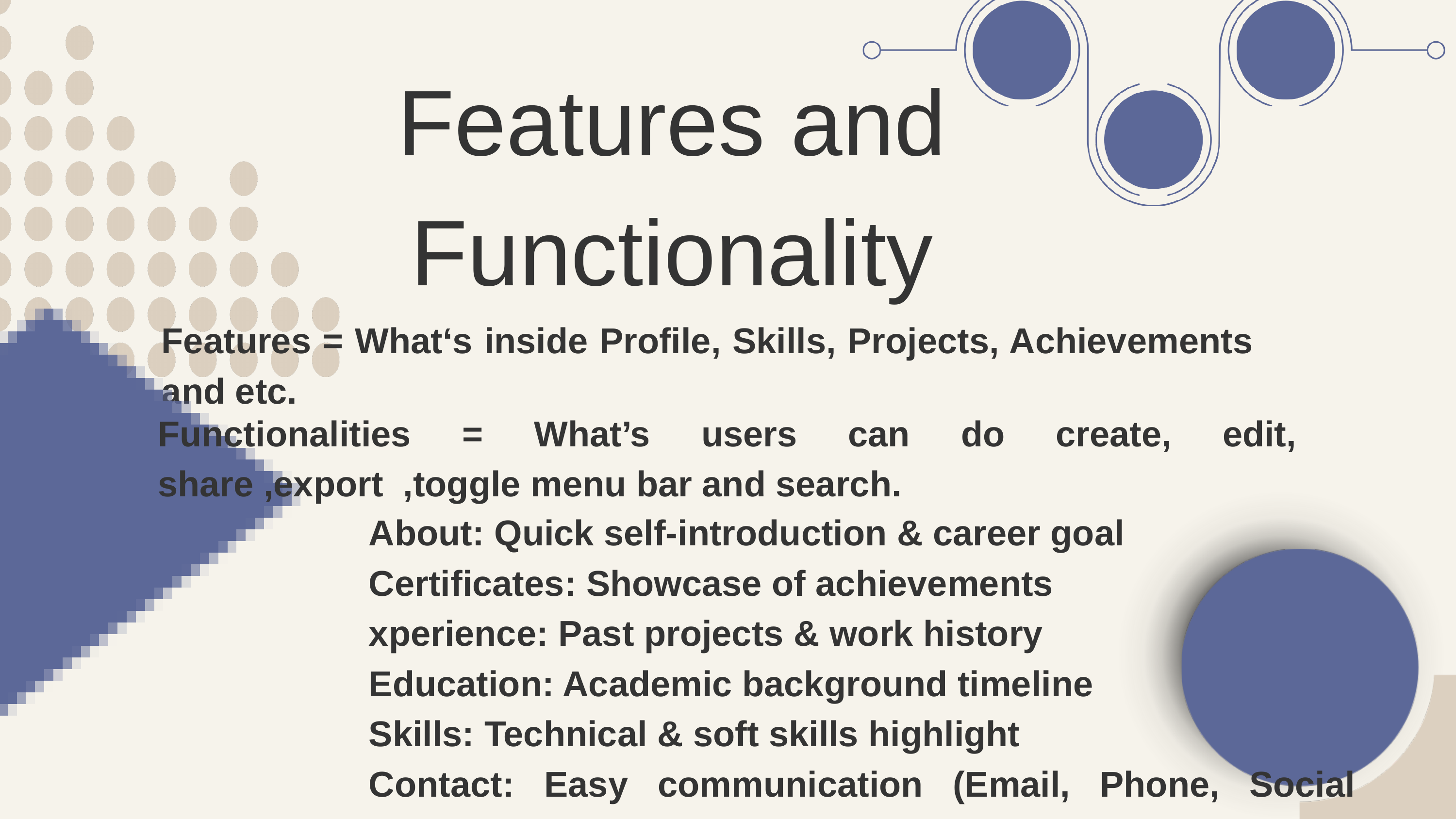

Features and Functionality
Features = What‘s inside Profile, Skills, Projects, Achievements and etc.

Functionalities = What’s users can do create, edit, share ,export  ,toggle menu bar and search.

About: Quick self-introduction & career goal
Certificates: Showcase of achievements
xperience: Past projects & work history
Education: Academic background timeline
Skills: Technical & soft skills highlight
Contact: Easy communication (Email, Phone, Social links)